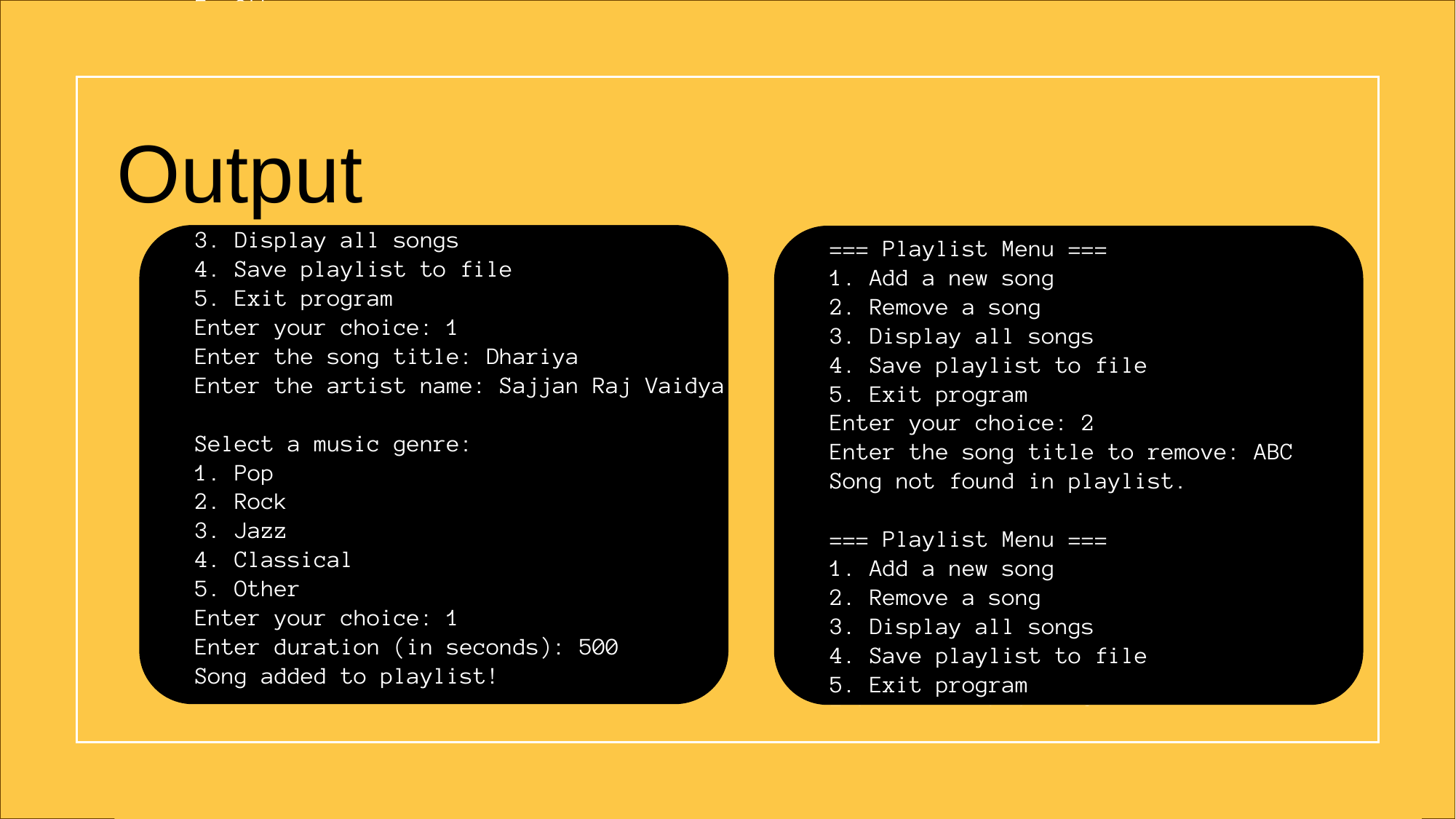

Select a music genre:
1. Pop
2. Rock
3. Jazz
4. Classical
5. Other
Enter your choice: 2
Enter duration (in seconds): 300
Song added to playlist!

=== Playlist Menu ===
1. Add a new song
2. Remove a song
3. Display all songs
4. Save playlist to file
5. Exit program
Enter your choice: 1
Enter the song title: Dhariya
Enter the artist name: Sajjan Raj Vaidya

Select a music genre:
1. Pop
2. Rock
3. Jazz
4. Classical
5. Other
Enter your choice: 1
Enter duration (in seconds): 500
Song added to playlist!

=== Playlist Menu ===
1. Add a new song
2. Remove a song
3. Display all songs
4. Save playlist to file
5. Exit program
Enter your choice: 2
Enter the song title to remove: ABC
Song not found in playlist.

=== Playlist Menu ===
1. Add a new song
2. Remove a song
3. Display all songs
4. Save playlist to file
5. Exit program
Enter your choice: 2
Enter the song title to remove: Dhariya
Song removed from playlist!

=== Playlist Menu ===
1. Add a new song
2. Remove a song
3. Display all songs
4. Save playlist to file
5. Exit program
Enter your choice: 3

Songs in playlist 'Relax':
Song Title: RAVANA
Artist Name: DONG
Genre: Rock
Duration: 300 seconds
------------------

=== Playlist Menu ===
1. Add a new song
2. Remove a song
3. Display all songs
4. Save playlist to file
5. Exit program
Enter your choice: 4
Playlist saved to playlist.txt

=== Playlist Menu ===
1. Add a new song
2. Remove a song
3. Display all songs
4. Save playlist to file
5. Exit program
Enter your choice: 5
Goodbye, Mukesh!
Enter your name: Mukesh
Welcome, Mukesh!
Enter playlist name: Relax
New playlist created: Relax

=== Playlist Menu ===
1. Add a new song
2. Remove a song
3. Display all songs
4. Save playlist to file
5. Exit program
Enter your choice: 1
Enter the song title: RAVANA
Enter the artist name: DONG

Select a music genre:
1. Pop
2. Rock
3. Jazz
4. Classical
5. Other
Enter your choice: 2
Enter duration (in seconds): 300
Song added to playlist!

=== Playlist Menu ===
1. Add a new song
2. Remove a song
3. Display all songs
4. Save playlist to file
5. Exit program
Enter your choice: 1
Enter the song title: Dhariya
Enter the artist name: Sajjan Raj Vaidya

Select a music genre:
1. Pop
2. Rock
3. Jazz
4. Classical
5. Other
Enter your choice: 1
Enter duration (in seconds): 500
Song added to playlist!

=== Playlist Menu ===
1. Add a new song
2. Remove a song
3. Display all songs
4. Save playlist to file
5. Exit program
Enter your choice: 2
Enter the song title to remove: ABC
Song not found in playlist.

=== Playlist Menu ===
1. Add a new song
2. Remove a song
3. Display all songs
4. Save playlist to file
5. Exit program
Enter your choice: 2
Enter the song title to remove: Dhariya
Song removed from playlist!

=== Playlist Menu ===
1. Add a new song
2. Remove a song
3. Display all songs
4. Save playlist to file
5. Exit program
Enter your choice: 3

Songs in playlist 'Relax':
Song Title: RAVANA
Artist Name: DONG
Genre: Rock
Duration: 300 seconds
------------------

=== Playlist Menu ===
1. Add a new song
2. Remove a song
3. Display all songs
4. Save playlist to file
5. Exit program
Enter your choice: 4
Playlist saved to playlist.txt

=== Playlist Menu ===
1. Add a new song
2. Remove a song
3. Display all songs
4. Save playlist to file
5. Exit program
Enter your choice: 5
Goodbye, Mukesh!

Output